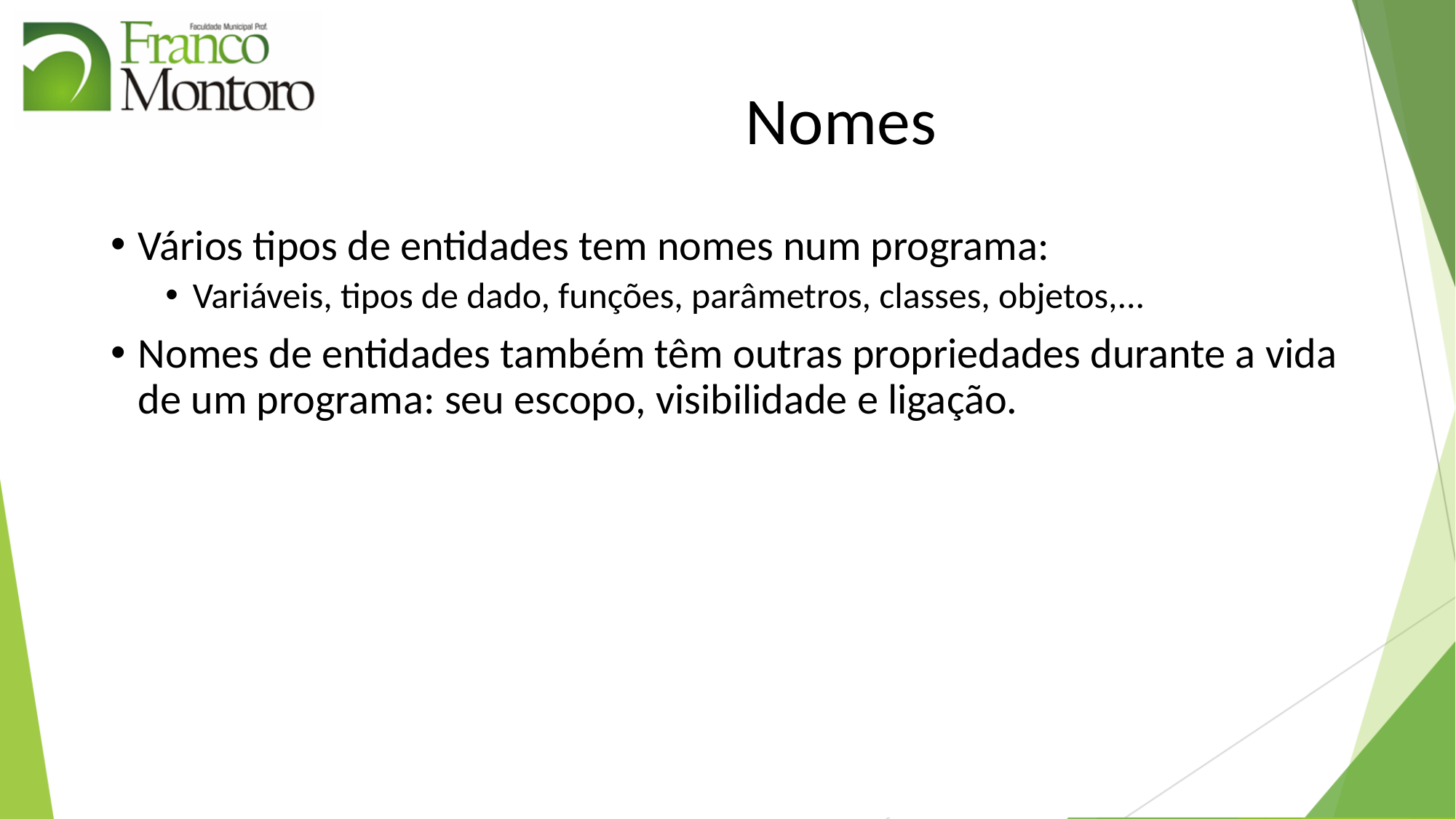

# Nomes
Vários tipos de entidades tem nomes num programa:
Variáveis, tipos de dado, funções, parâmetros, classes, objetos,...
Nomes de entidades também têm outras propriedades durante a vida de um programa: seu escopo, visibilidade e ligação.